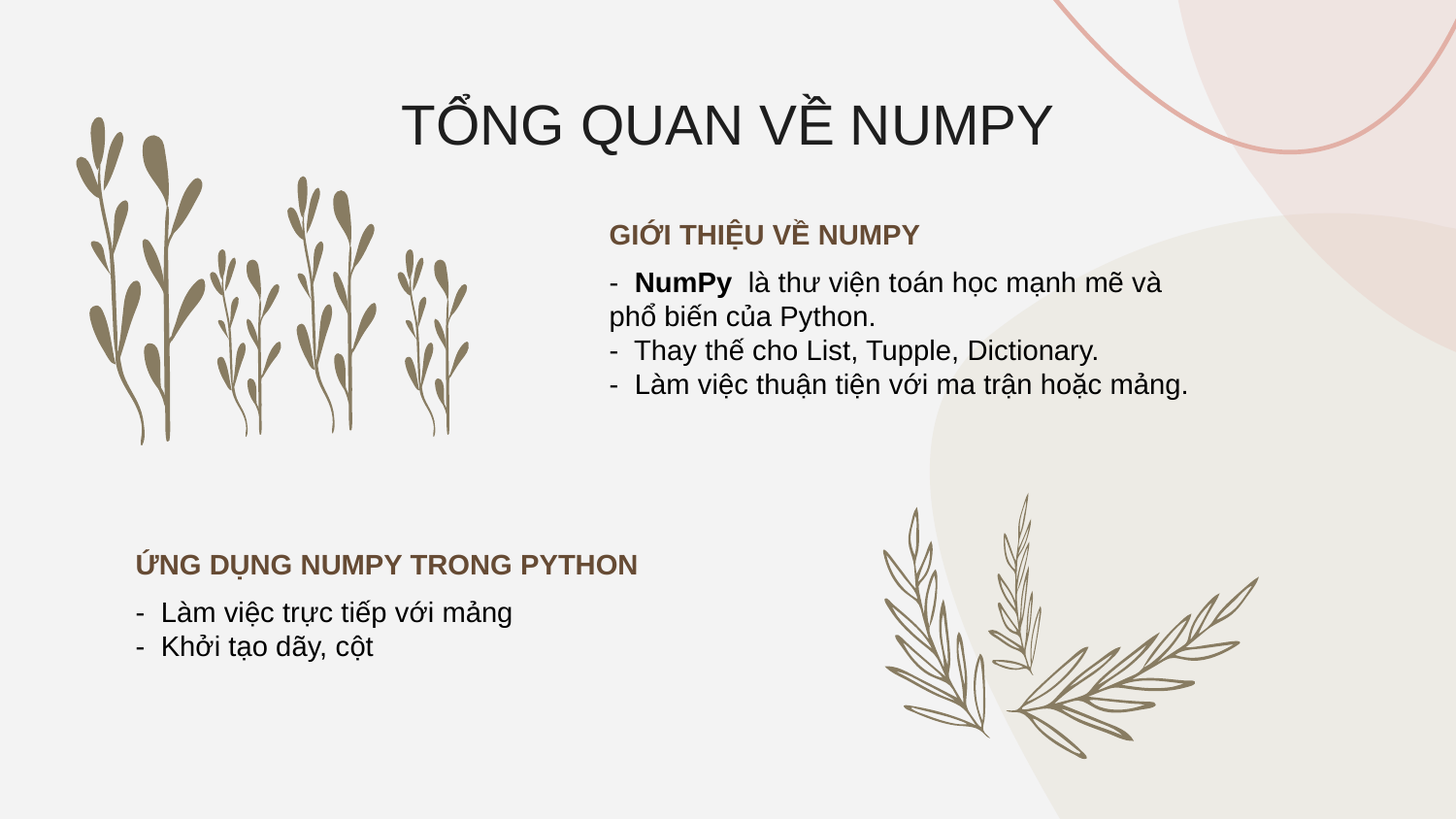

# TỔNG QUAN VỀ NUMPY

GIỚI THIỆU VỀ NUMPY

-  NumPy  là thư viện toán học mạnh mẽ và phổ biến của Python.
-  Thay thế cho List, Tupple, Dictionary.
-  Làm việc thuận tiện với ma trận hoặc mảng.

ỨNG DỤNG NUMPY TRONG PYTHON

-  Làm việc trực tiếp với mảng
-  Khởi tạo dãy, cột